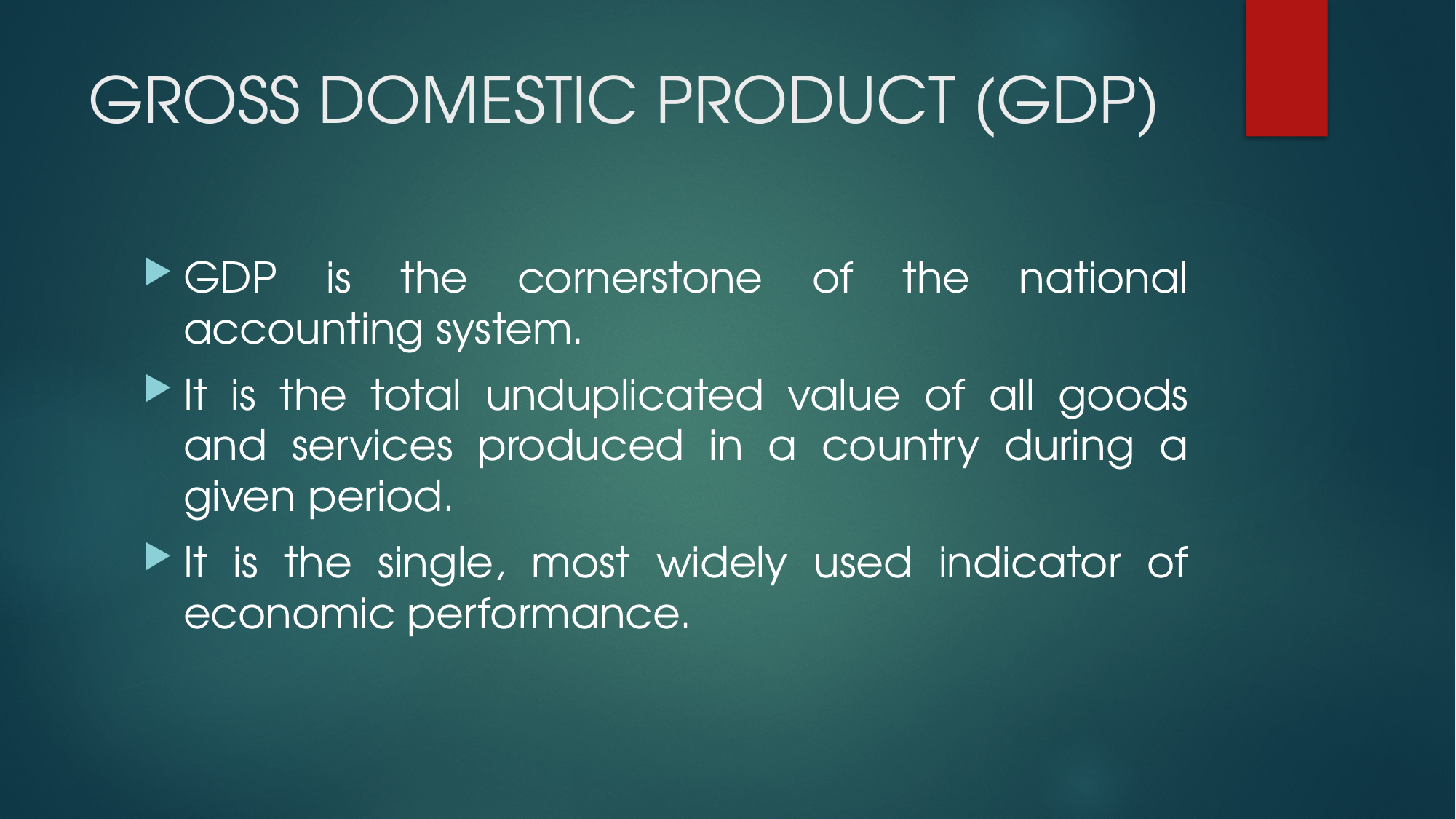

# GROSS DOMESTIC PRODUCT (GDP)
GDP is the cornerstone of the national accounting system.
It is the total unduplicated value of all goods and services produced in a country during a given period.
It is the single, most widely used indicator of economic performance.